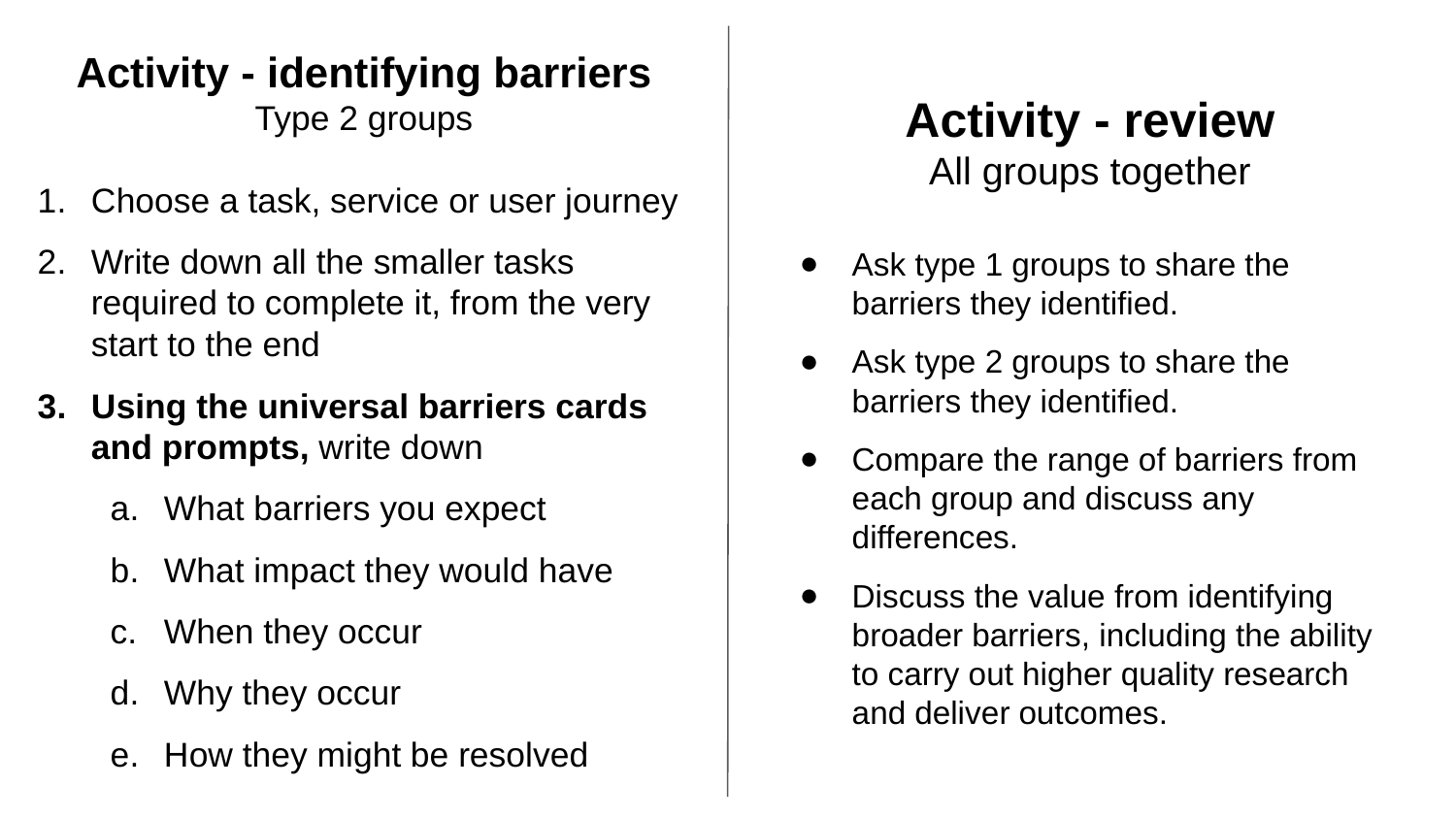

Activity - identifying barriers
Type 2 groups

Choose a task, service or user journey
Write down all the smaller tasks required to complete it, from the very start to the end
Using the universal barriers cards and prompts, write down
What barriers you expect
What impact they would have
When they occur
Why they occur
How they might be resolved
Activity - review
All groups together
Ask type 1 groups to share the barriers they identified.
Ask type 2 groups to share the barriers they identified.
Compare the range of barriers from each group and discuss any differences.
Discuss the value from identifying broader barriers, including the ability to carry out higher quality research and deliver outcomes.